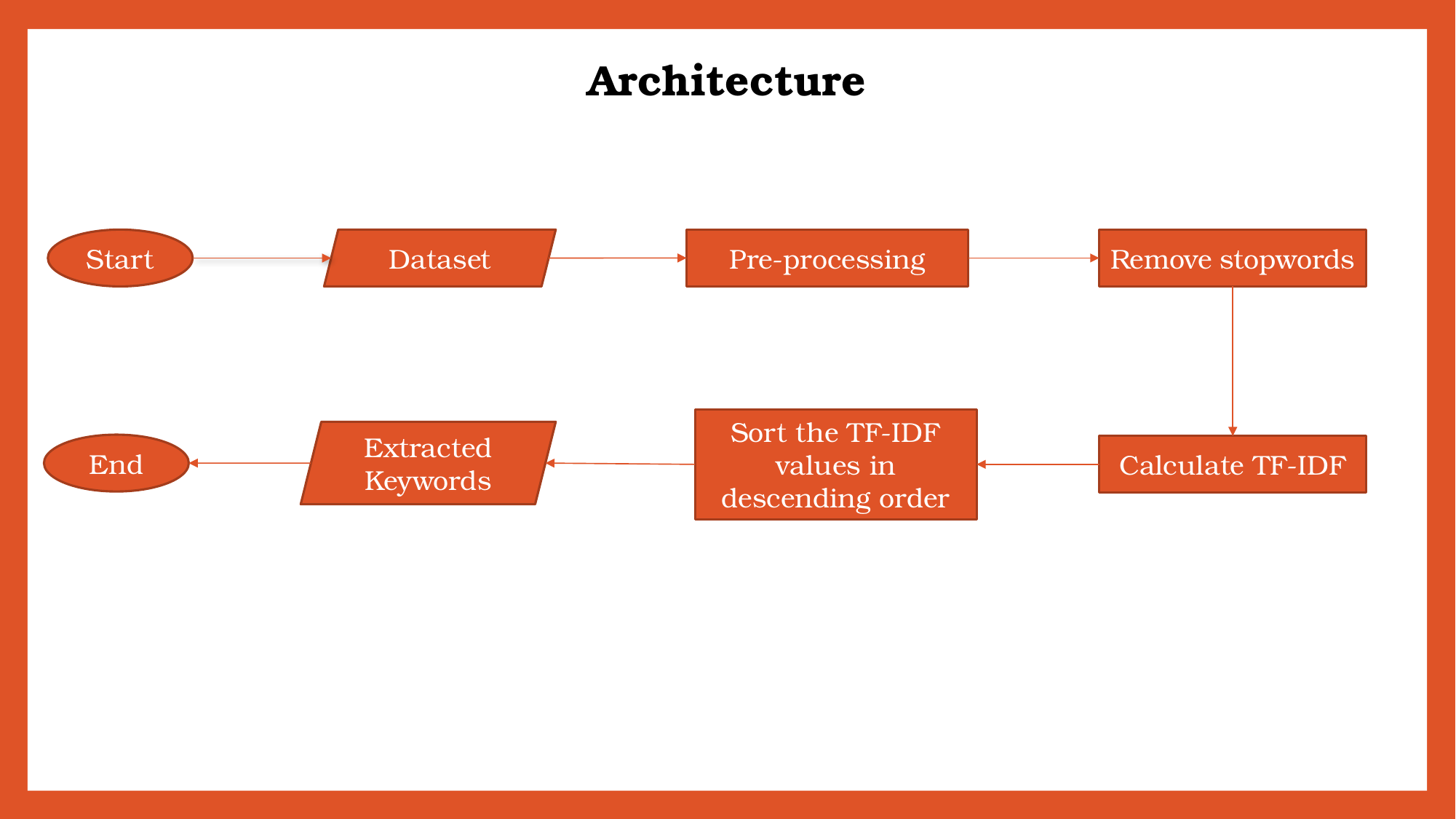

Architecture
Remove stopwords
Start
Dataset
Pre-processing
Sort the TF-IDF values in descending order
Extracted Keywords
End
Calculate TF-IDF